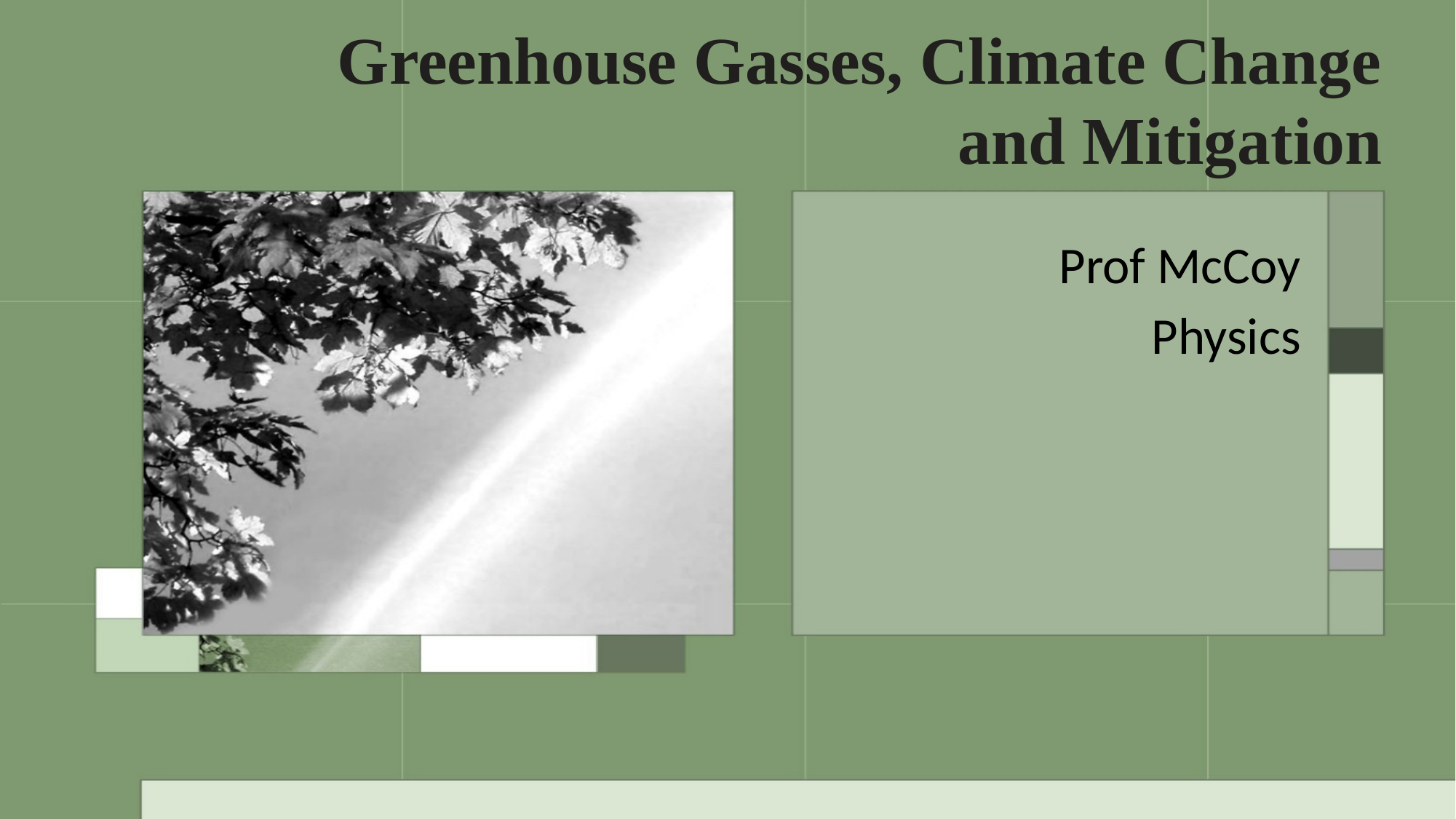

# Greenhouse Gasses, Climate Change and Mitigation
Prof McCoy
Physics